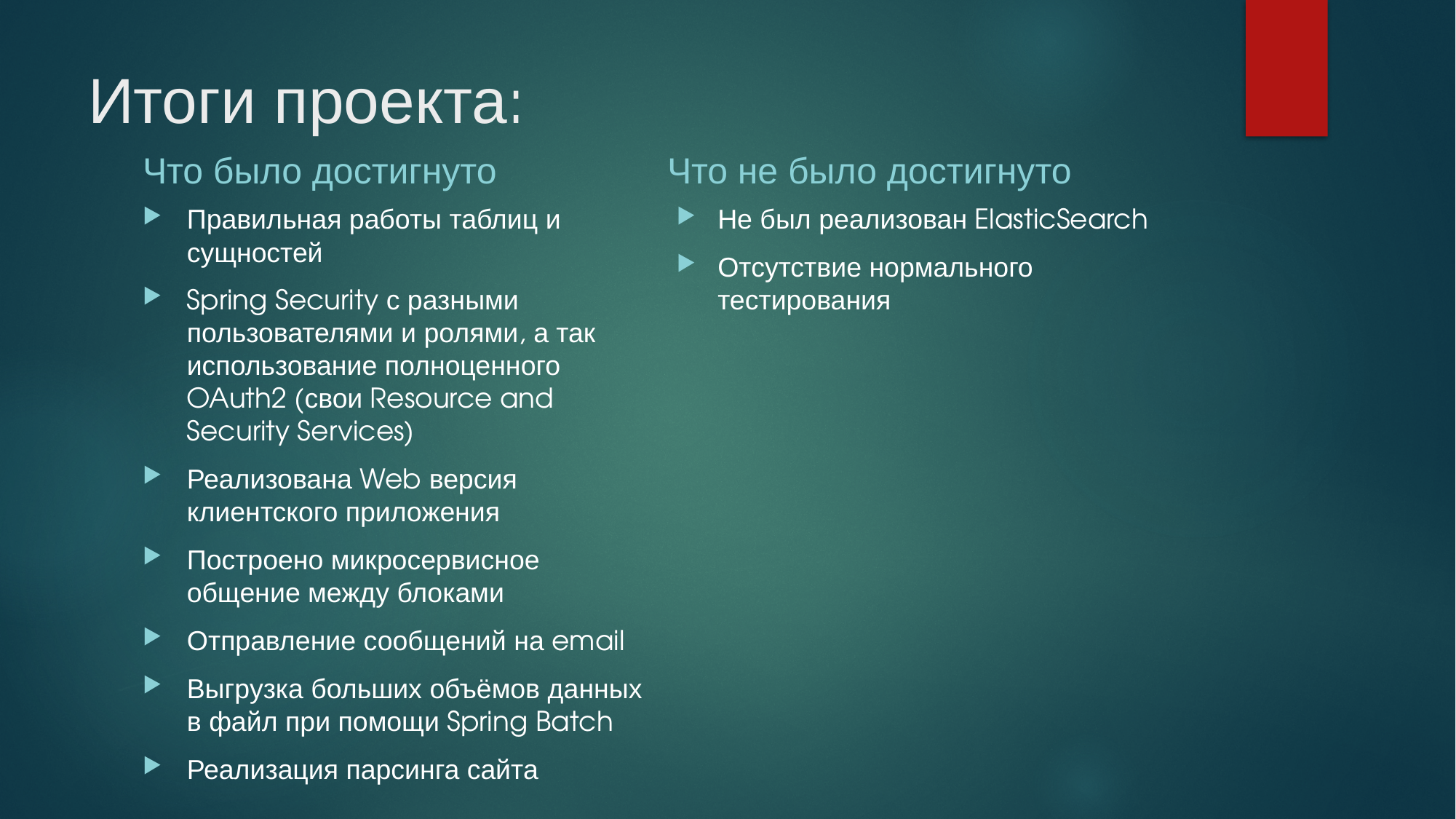

# Итоги проекта:
Что было достигнуто
Что не было достигнуто
Правильная работы таблиц и сущностей
Spring Security с разными пользователями и ролями, а так использование полноценного OAuth2 (свои Resource and Security Services)
Реализована Web версия клиентского приложения
Построено микросервисное общение между блоками
Отправление сообщений на email
Выгрузка больших объёмов данных в файл при помощи Spring Batch
Реализация парсинга сайта
Не был реализован ElasticSearch
Отсутствие нормального тестирования